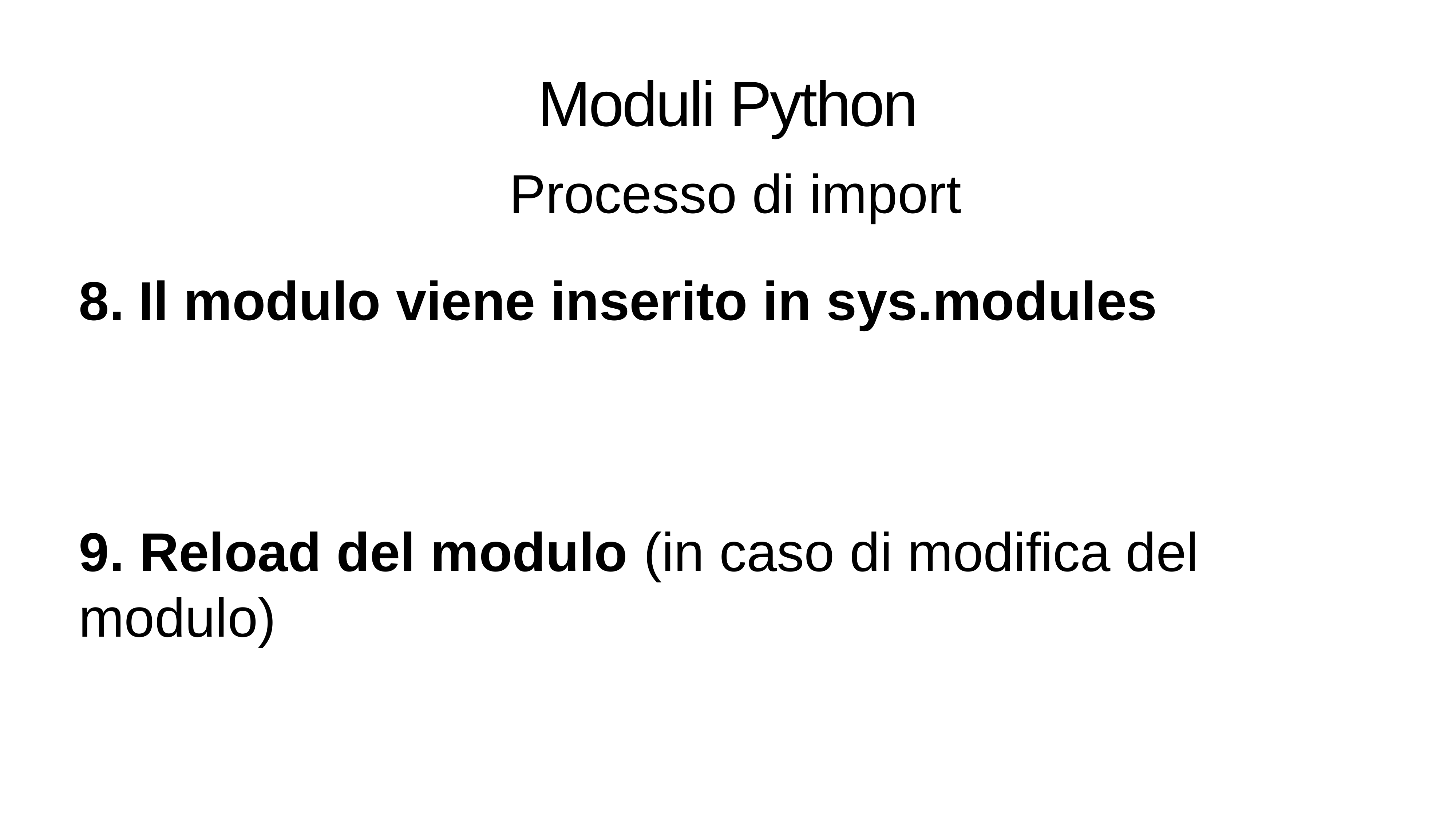

# Moduli Python
 Processo di import
8. Il modulo viene inserito in sys.modules

9. Reload del modulo (in caso di modifica del modulo)